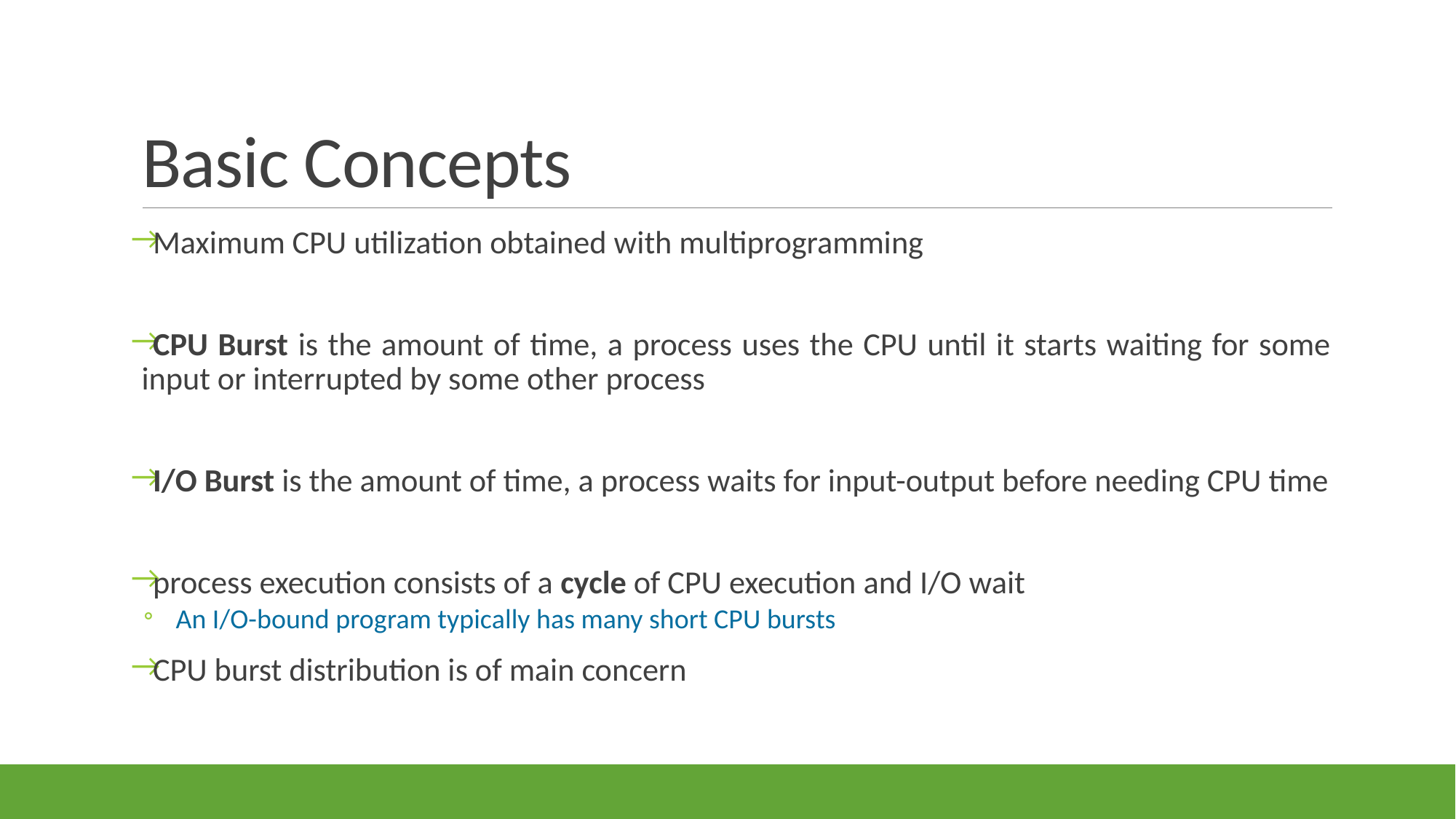

# Basic Concepts
Maximum CPU utilization obtained with multiprogramming

CPU Burst is the amount of time, a process uses the CPU until it starts waiting for some input or interrupted by some other process

I/O Burst is the amount of time, a process waits for input-output before needing CPU time

process execution consists of a cycle of CPU execution and I/O wait
An I/O-bound program typically has many short CPU bursts
CPU burst distribution is of main concern